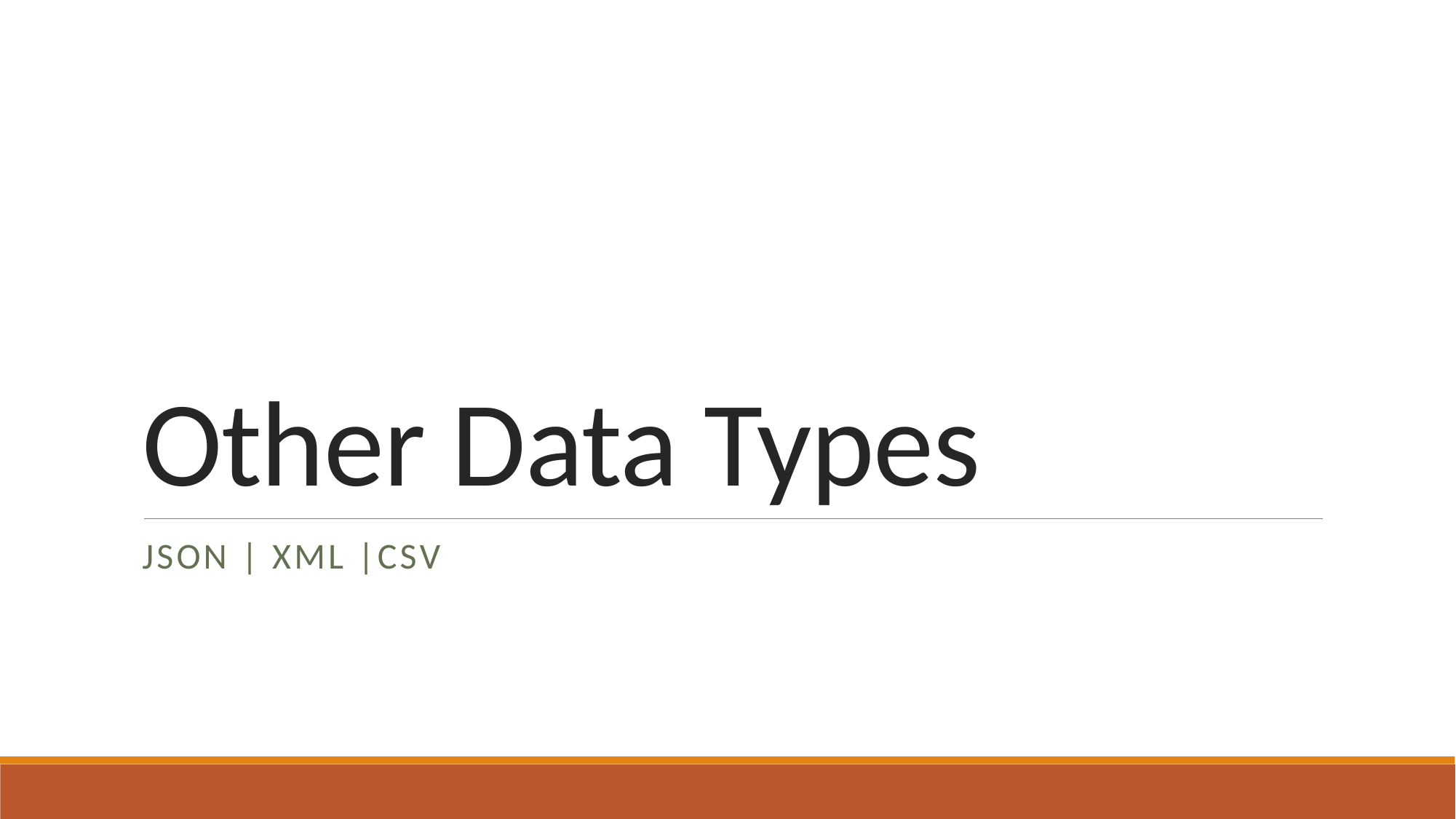

# Other Data Types
JSON | XML |CSV